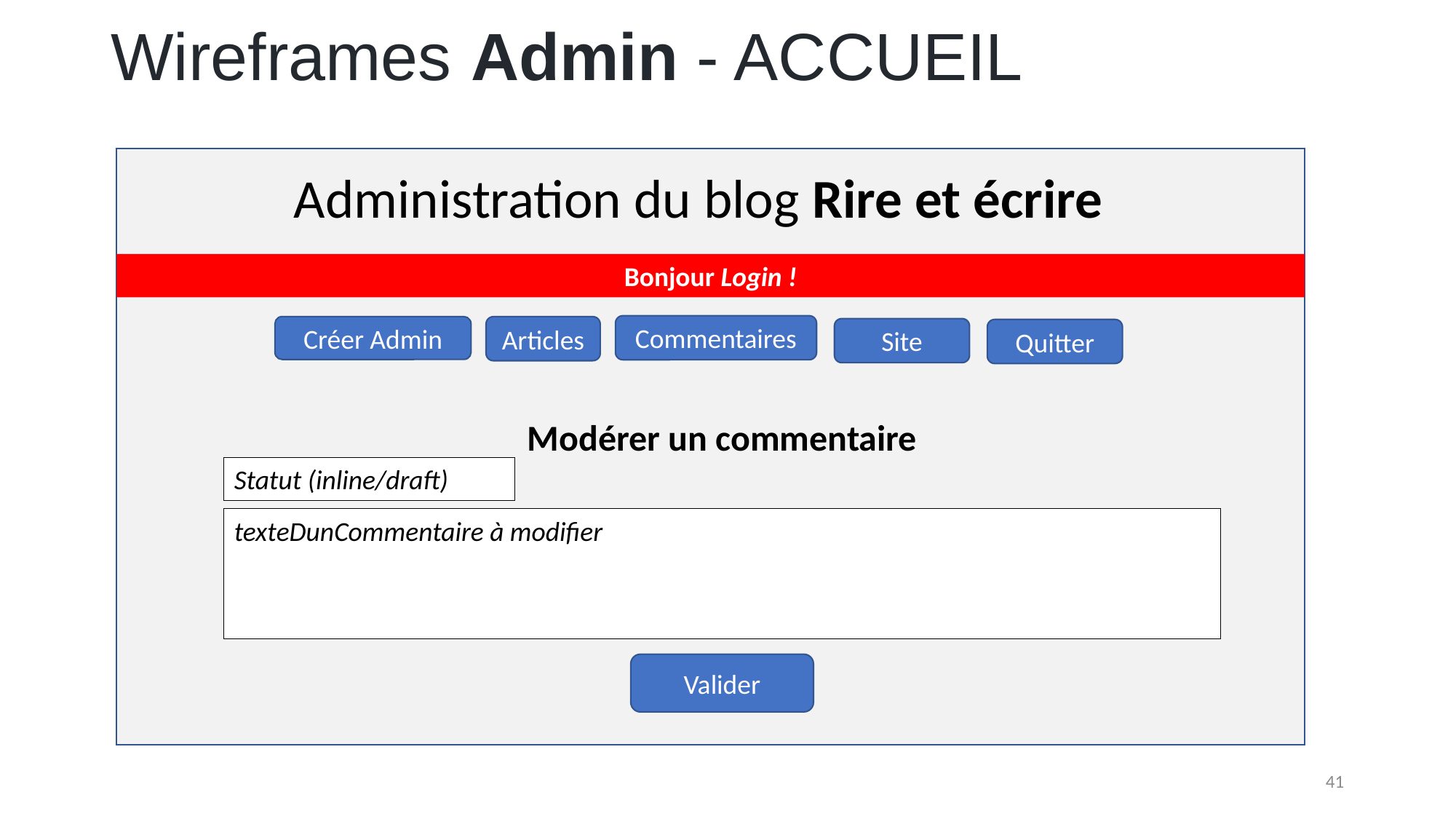

# Wireframes Admin - ACCUEIL

Administration du blog Rire et écrire
Bonjour Login !
Commentaires
Créer Admin
Articles
Site
Quitter
Modérer un commentaire
Statut (inline/draft)
texteDunCommentaire à modifier
Valider
41